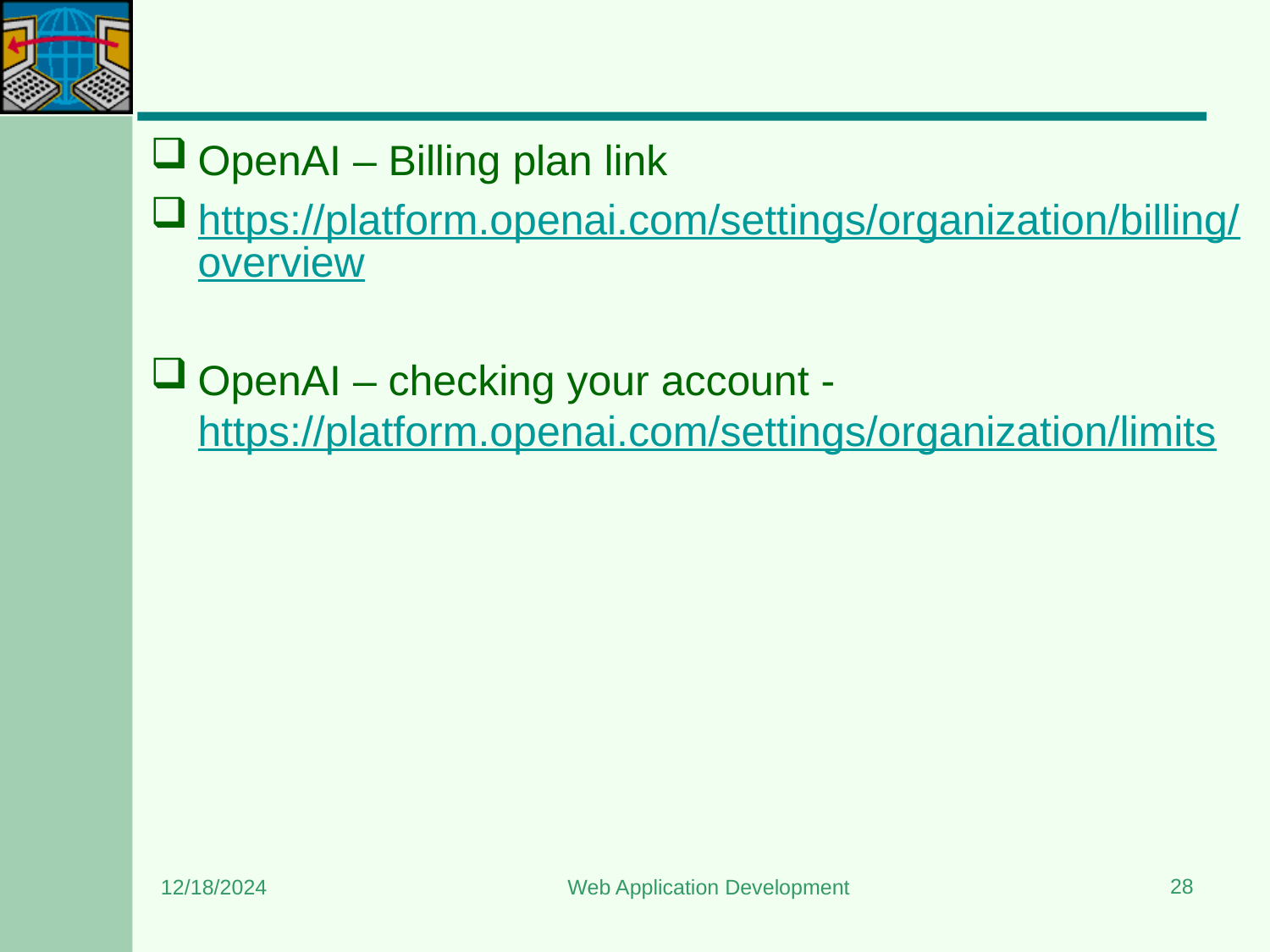

#
OpenAI – Billing plan link
https://platform.openai.com/settings/organization/billing/overview

OpenAI – checking your account - https://platform.openai.com/settings/organization/limits

28
12/18/2024
Web Application Development